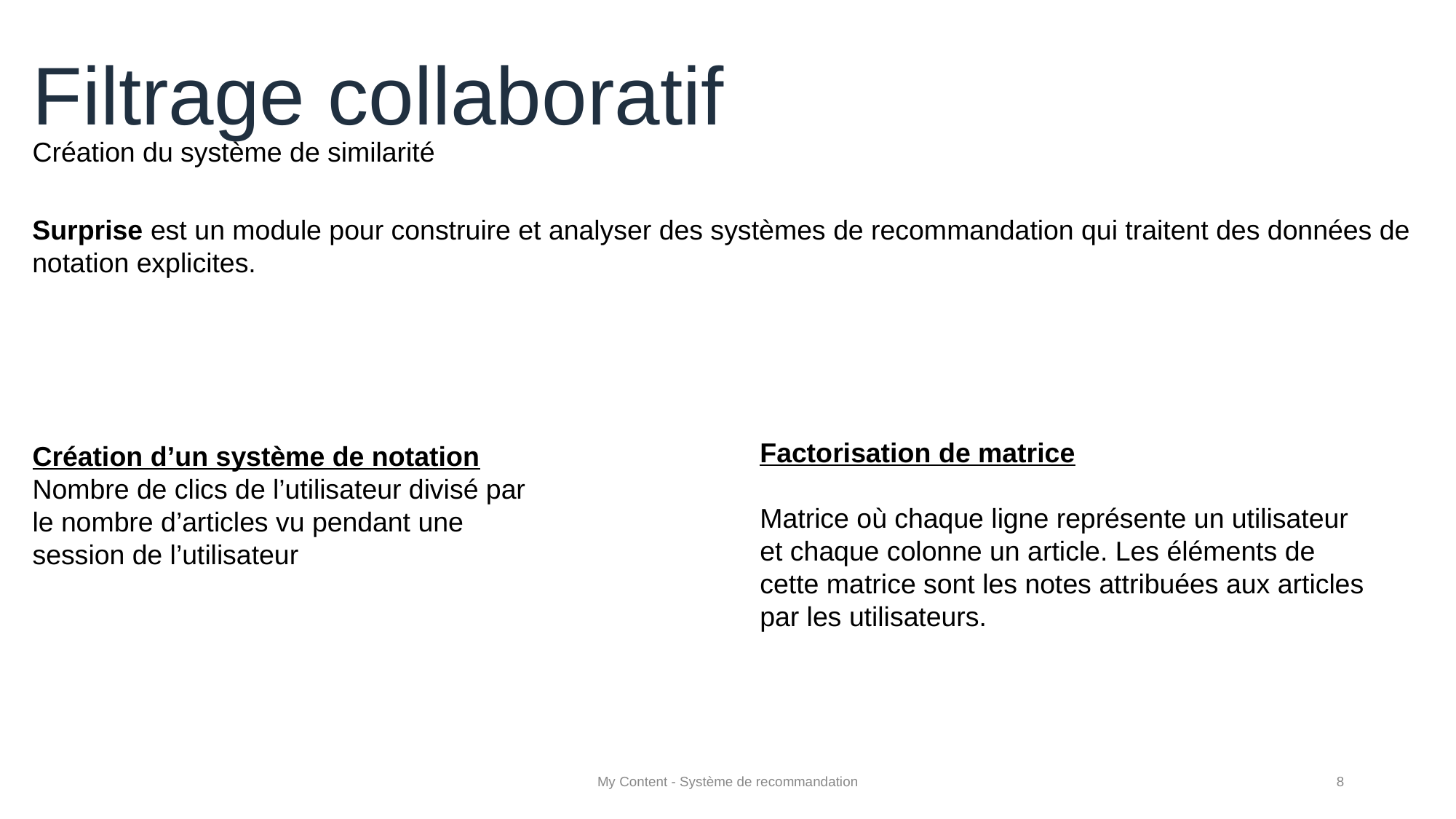

# Filtrage collaboratif
Création du système de similarité
Surprise est un module pour construire et analyser des systèmes de recommandation qui traitent des données de notation explicites.
Factorisation de matrice

Matrice où chaque ligne représente un utilisateur et chaque colonne un article. Les éléments de cette matrice sont les notes attribuées aux articles par les utilisateurs.
Création d’un système de notation
Nombre de clics de l’utilisateur divisé par le nombre d’articles vu pendant une session de l’utilisateur
My Content - Système de recommandation
8